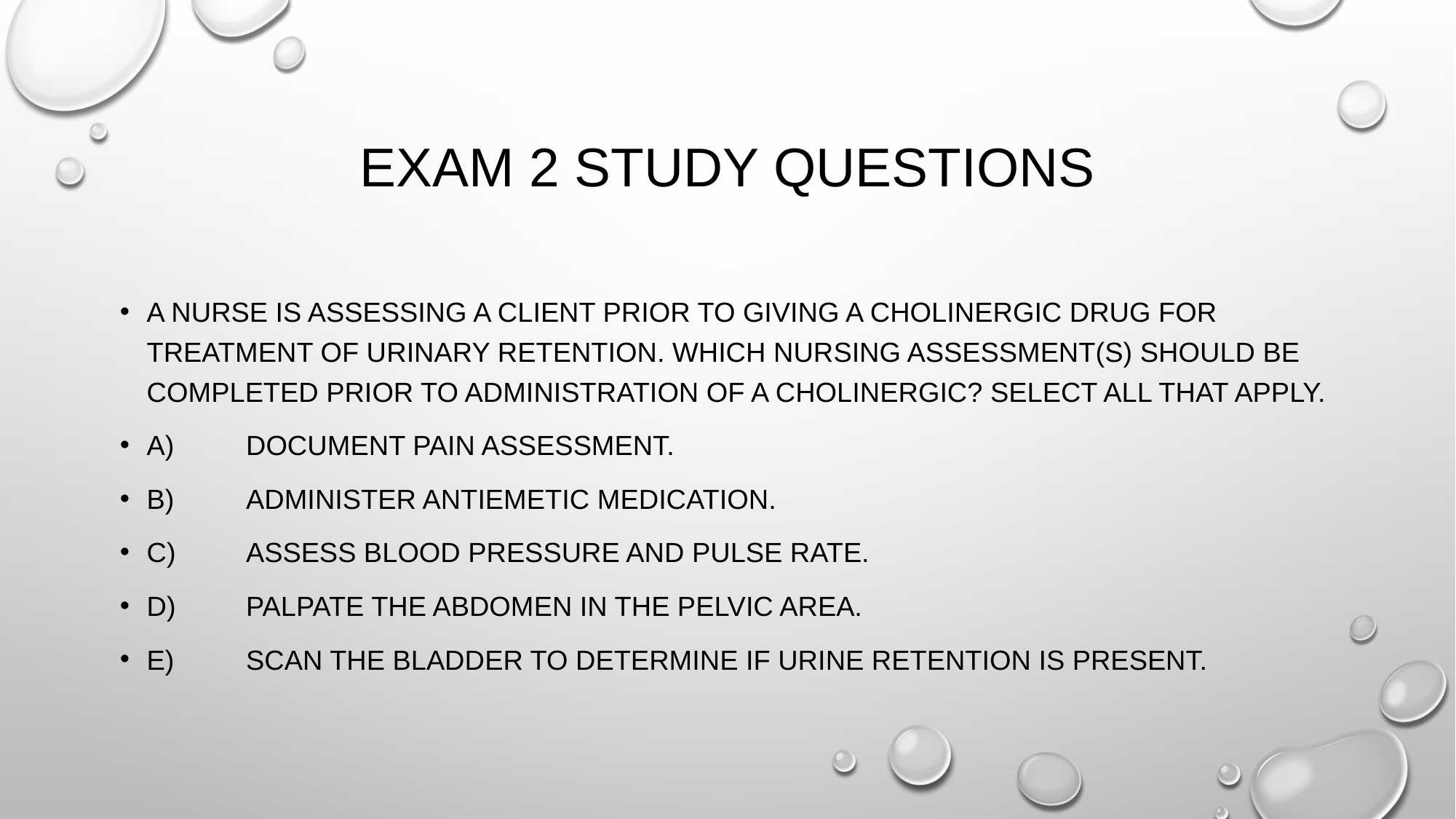

# Exam 2 study questions
A nurse is assessing a client prior to giving a cholinergic drug for treatment of urinary retention. Which nursing assessment(s) should be completed prior to administration of a cholinergic? Select all that apply.
A)	Document pain assessment.
B)	Administer antiemetic medication.
C)	Assess blood pressure and pulse rate.
D)	Palpate the abdomen in the pelvic area.
E)	Scan the bladder to determine if urine retention is present.